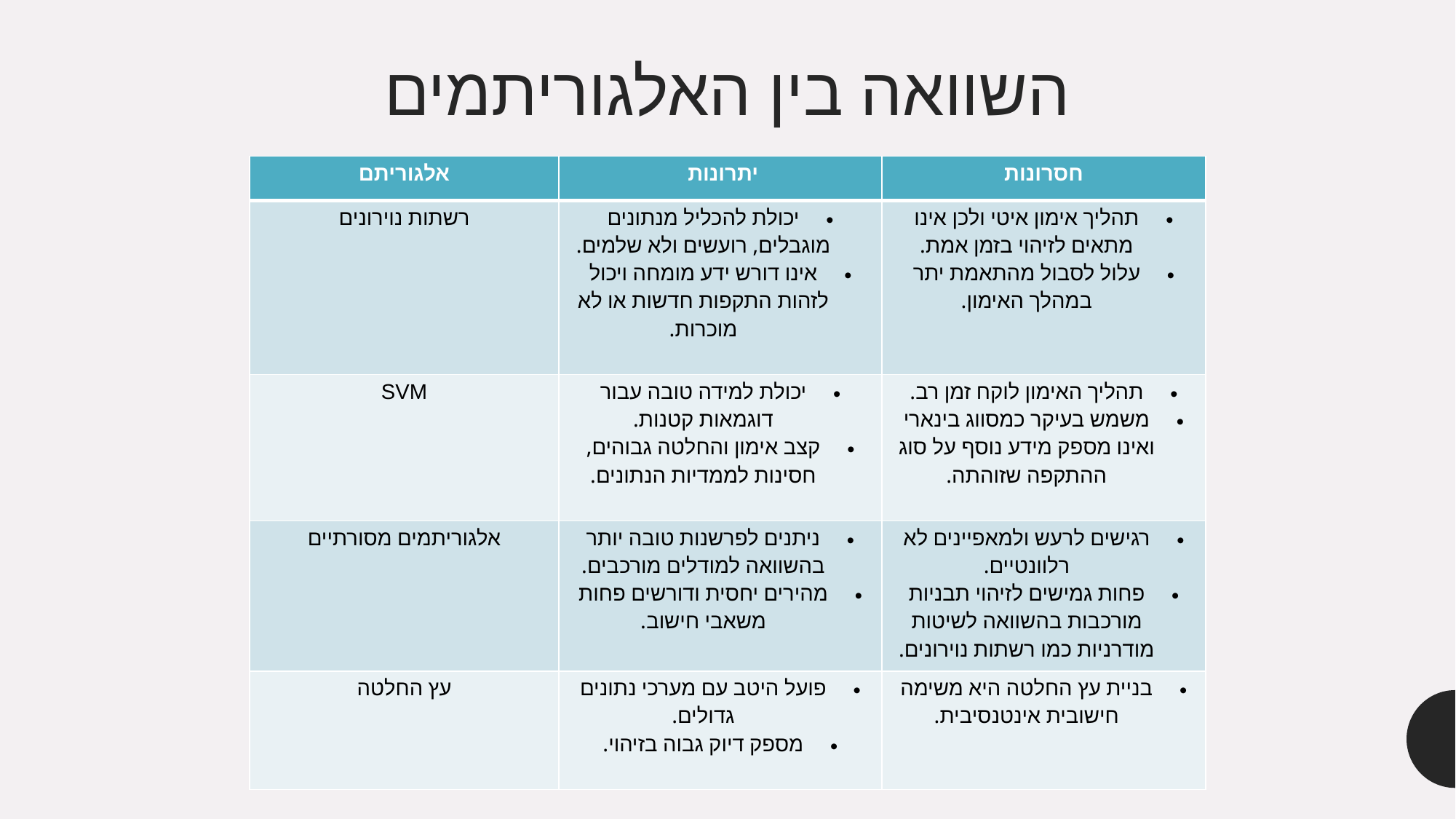

# השוואה בין האלגוריתמים
| אלגוריתם | יתרונות | חסרונות |
| --- | --- | --- |
| רשתות נוירונים | יכולת להכליל מנתונים מוגבלים, רועשים ולא שלמים. אינו דורש ידע מומחה ויכול לזהות התקפות חדשות או לא מוכרות. | תהליך אימון איטי ולכן אינו מתאים לזיהוי בזמן אמת. עלול לסבול מהתאמת יתר במהלך האימון. |
| SVM | יכולת למידה טובה עבור דוגמאות קטנות. קצב אימון והחלטה גבוהים, חסינות לממדיות הנתונים. | תהליך האימון לוקח זמן רב. משמש בעיקר כמסווג בינארי ואינו מספק מידע נוסף על סוג ההתקפה שזוהתה. |
| אלגוריתמים מסורתיים | ניתנים לפרשנות טובה יותר בהשוואה למודלים מורכבים. מהירים יחסית ודורשים פחות משאבי חישוב. | רגישים לרעש ולמאפיינים לא רלוונטיים. פחות גמישים לזיהוי תבניות מורכבות בהשוואה לשיטות מודרניות כמו רשתות נוירונים. |
| עץ החלטה | פועל היטב עם מערכי נתונים גדולים. מספק דיוק גבוה בזיהוי. | בניית עץ החלטה היא משימה חישובית אינטנסיבית. |